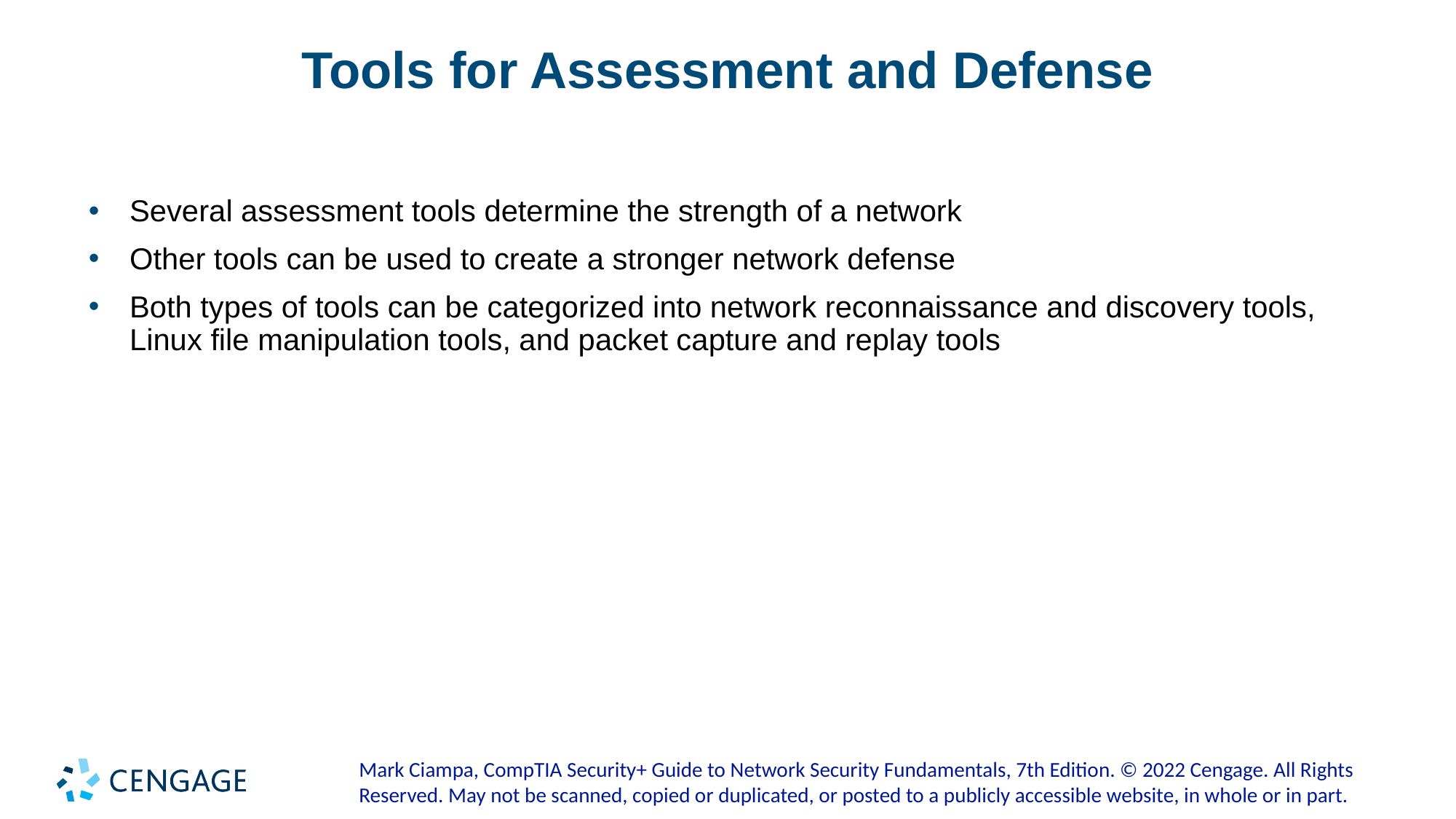

# Tools for Assessment and Defense
Several assessment tools determine the strength of a network
Other tools can be used to create a stronger network defense
Both types of tools can be categorized into network reconnaissance and discovery tools, Linux file manipulation tools, and packet capture and replay tools